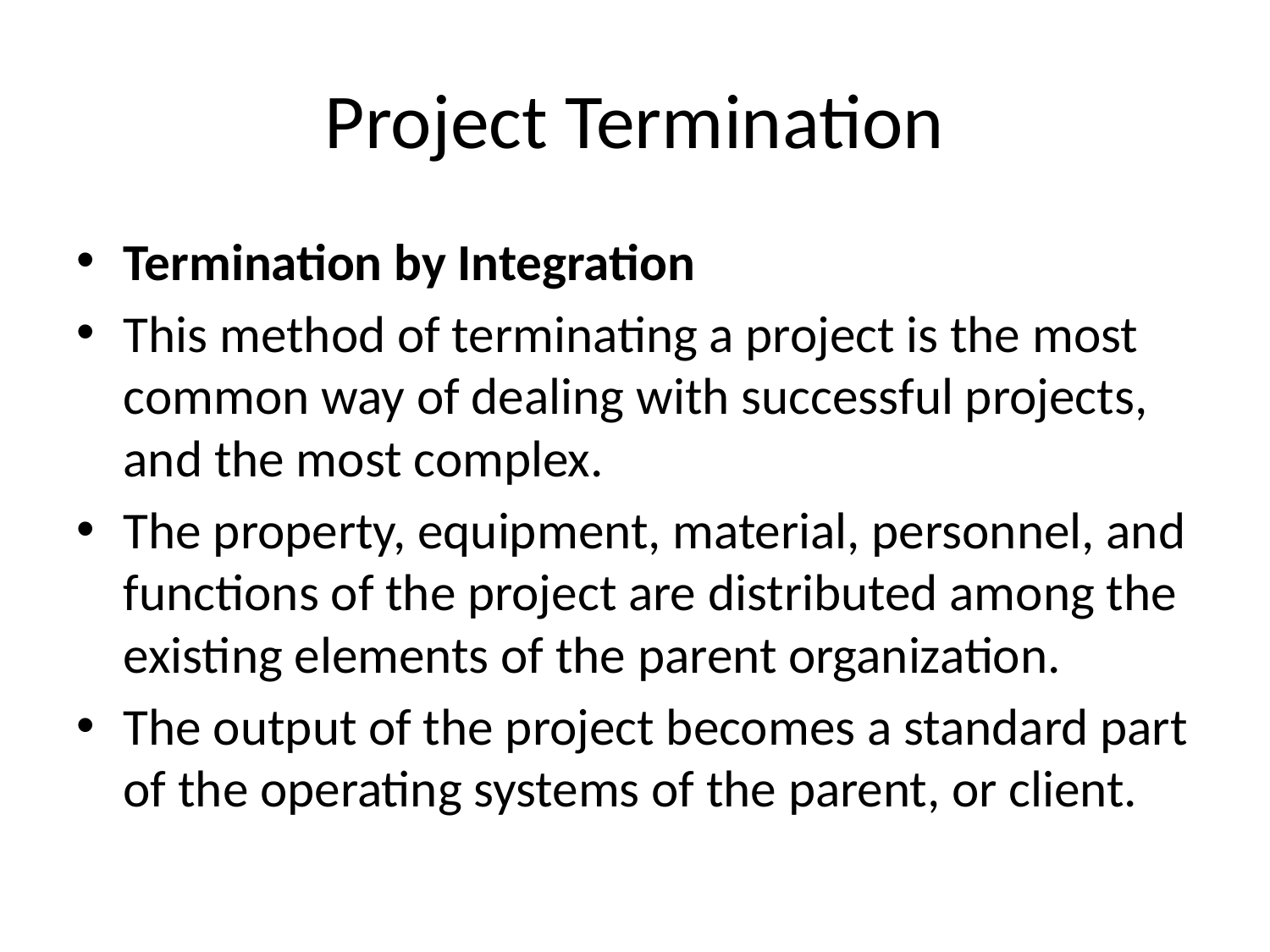

# Project Termination
Termination by Integration
This method of terminating a project is the most common way of dealing with successful projects, and the most complex.
The property, equipment, material, personnel, and functions of the project are distributed among the existing elements of the parent organization.
The output of the project becomes a standard part of the operating systems of the parent, or client.